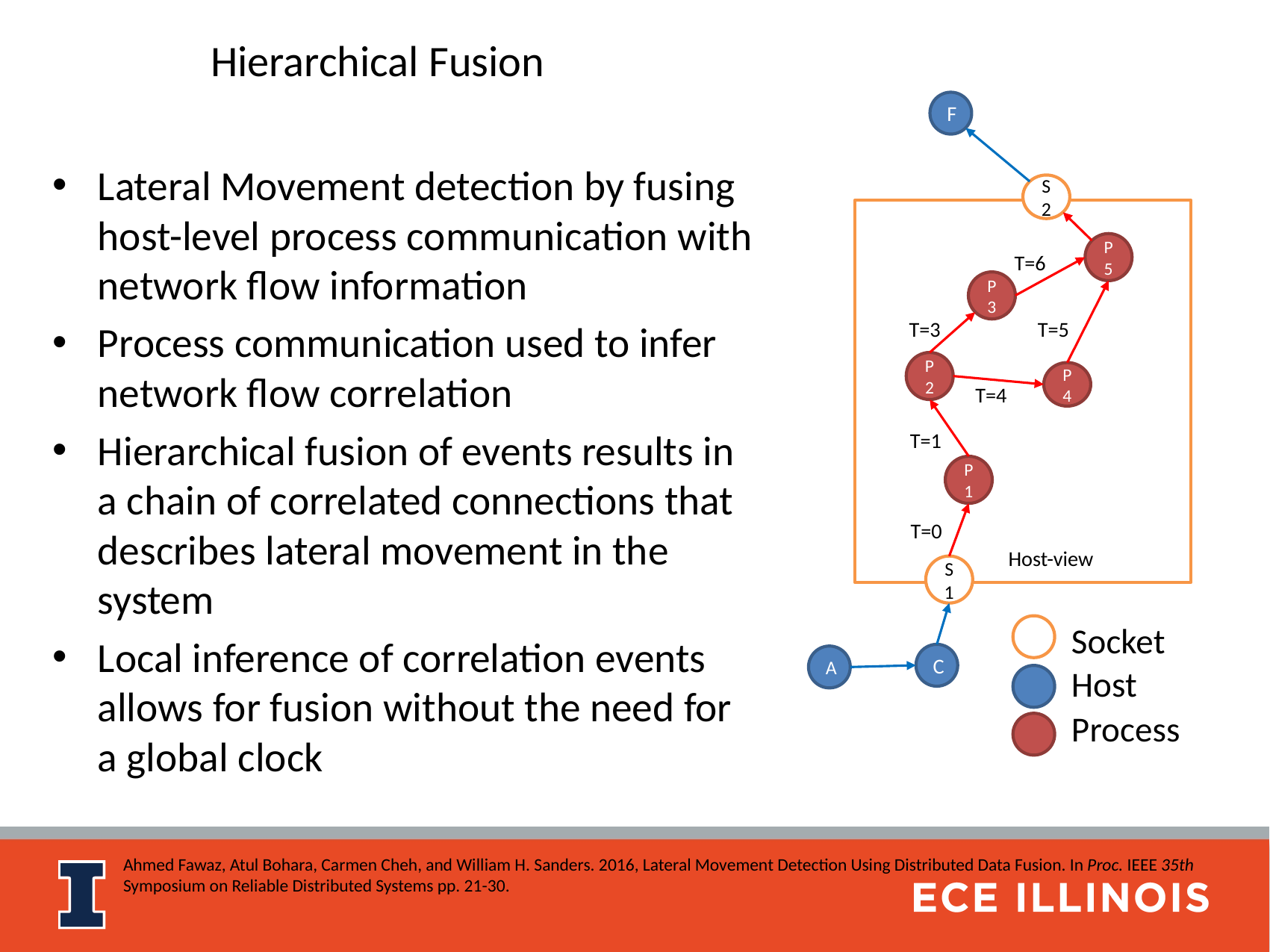

# Hierarchical Fusion
F
Lateral Movement detection by fusing host-level process communication with network flow information
Process communication used to infer network flow correlation
Hierarchical fusion of events results in a chain of correlated connections that describes lateral movement in the system
Local inference of correlation events allows for fusion without the need for a global clock
S2

P5
T=6
P3
T=5
T=3
P2
P4
T=4
T=1
P1
T=0
Host-view
S1
Socket

C
A
Host

Process

Ahmed Fawaz, Atul Bohara, Carmen Cheh, and William H. Sanders. 2016, Lateral Movement Detection Using Distributed Data Fusion. In Proc. IEEE 35th Symposium on Reliable Distributed Systems pp. 21-30.